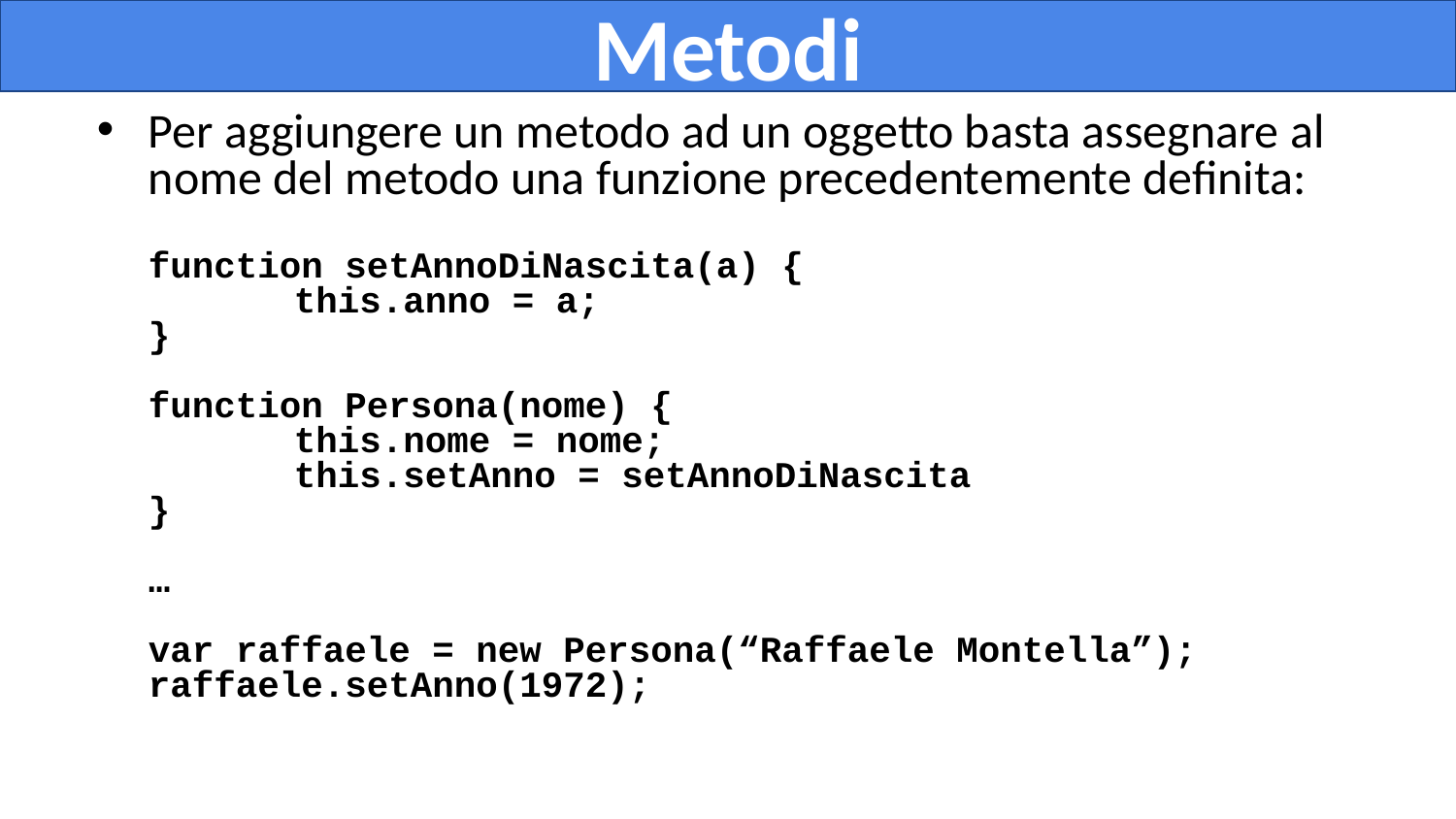

Metodi
Per aggiungere un metodo ad un oggetto basta assegnare al nome del metodo una funzione precedentemente definita:
function setAnnoDiNascita(a) {
	this.anno = a;
}
function Persona(nome) {
	this.nome = nome;
	this.setAnno = setAnnoDiNascita
}
…
var raffaele = new Persona(“Raffaele Montella”);
raffaele.setAnno(1972);